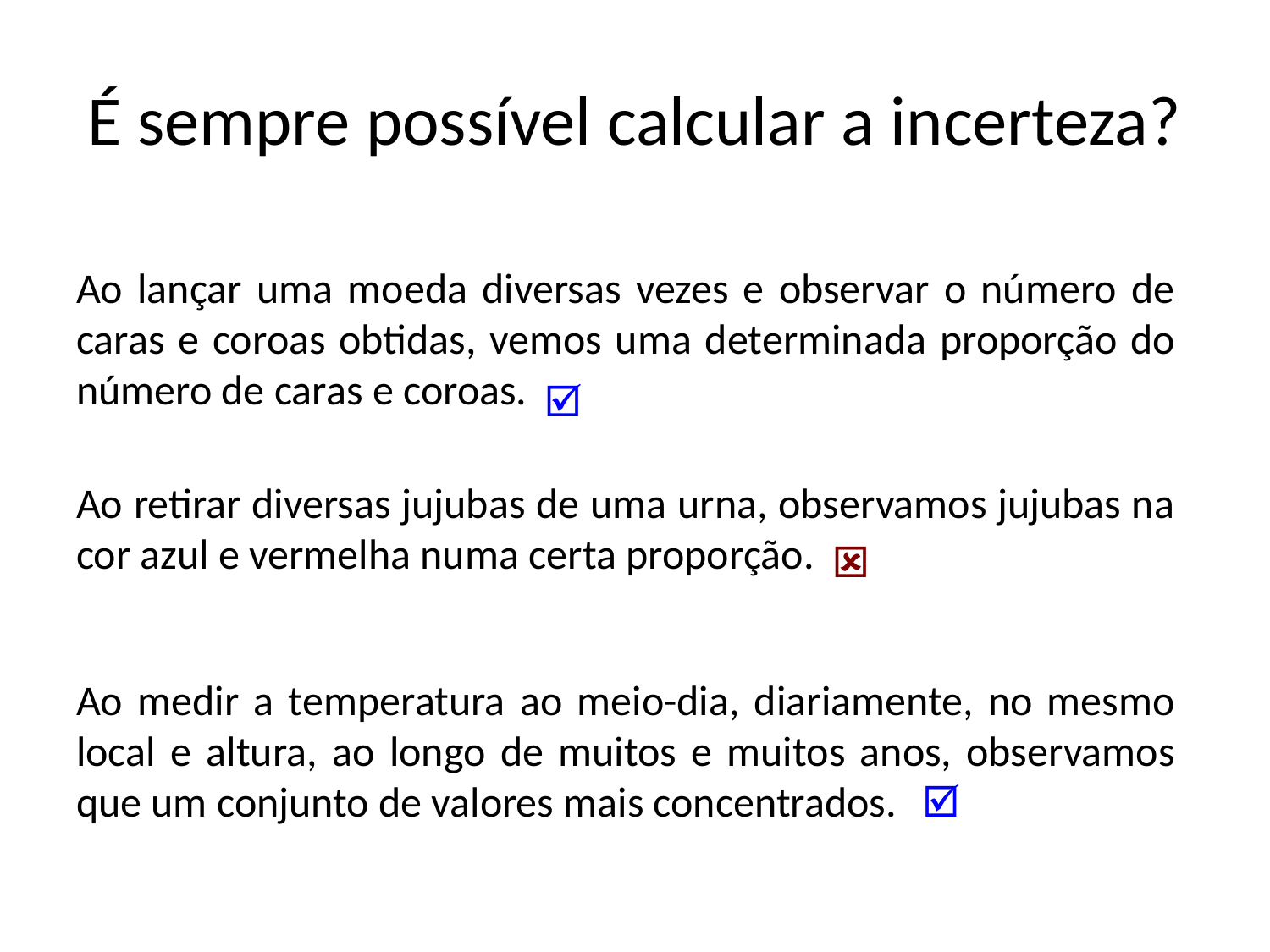

# É sempre possível calcular a incerteza?
Ao lançar uma moeda diversas vezes e observar o número de caras e coroas obtidas, vemos uma determinada proporção do número de caras e coroas.
🗹
Ao retirar diversas jujubas de uma urna, observamos jujubas na cor azul e vermelha numa certa proporção.
🗷
Ao medir a temperatura ao meio-dia, diariamente, no mesmo local e altura, ao longo de muitos e muitos anos, observamos que um conjunto de valores mais concentrados.
🗹